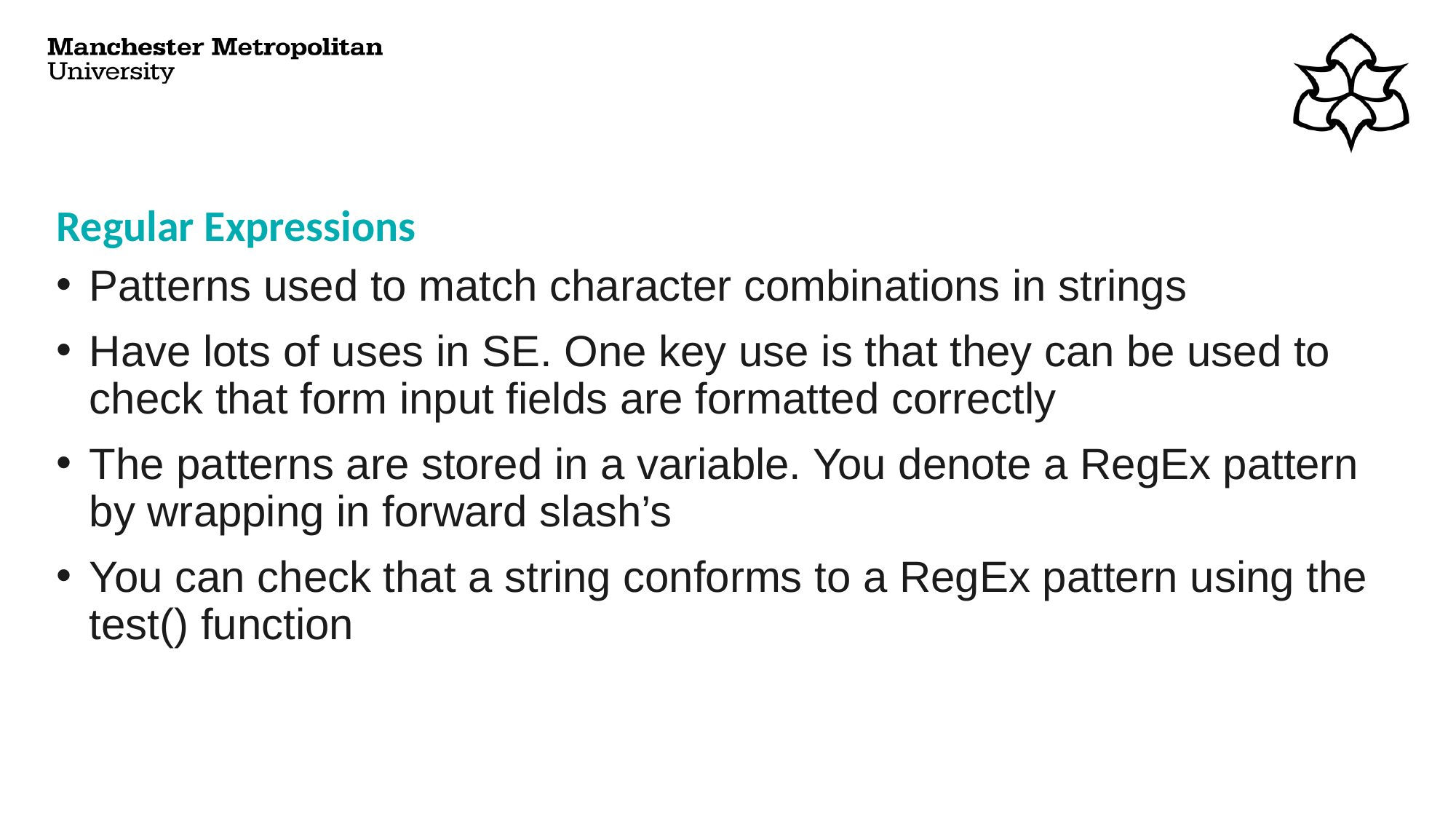

# Regular Expressions
Patterns used to match character combinations in strings
Have lots of uses in SE. One key use is that they can be used to check that form input fields are formatted correctly
The patterns are stored in a variable. You denote a RegEx pattern by wrapping in forward slash’s
You can check that a string conforms to a RegEx pattern using the test() function